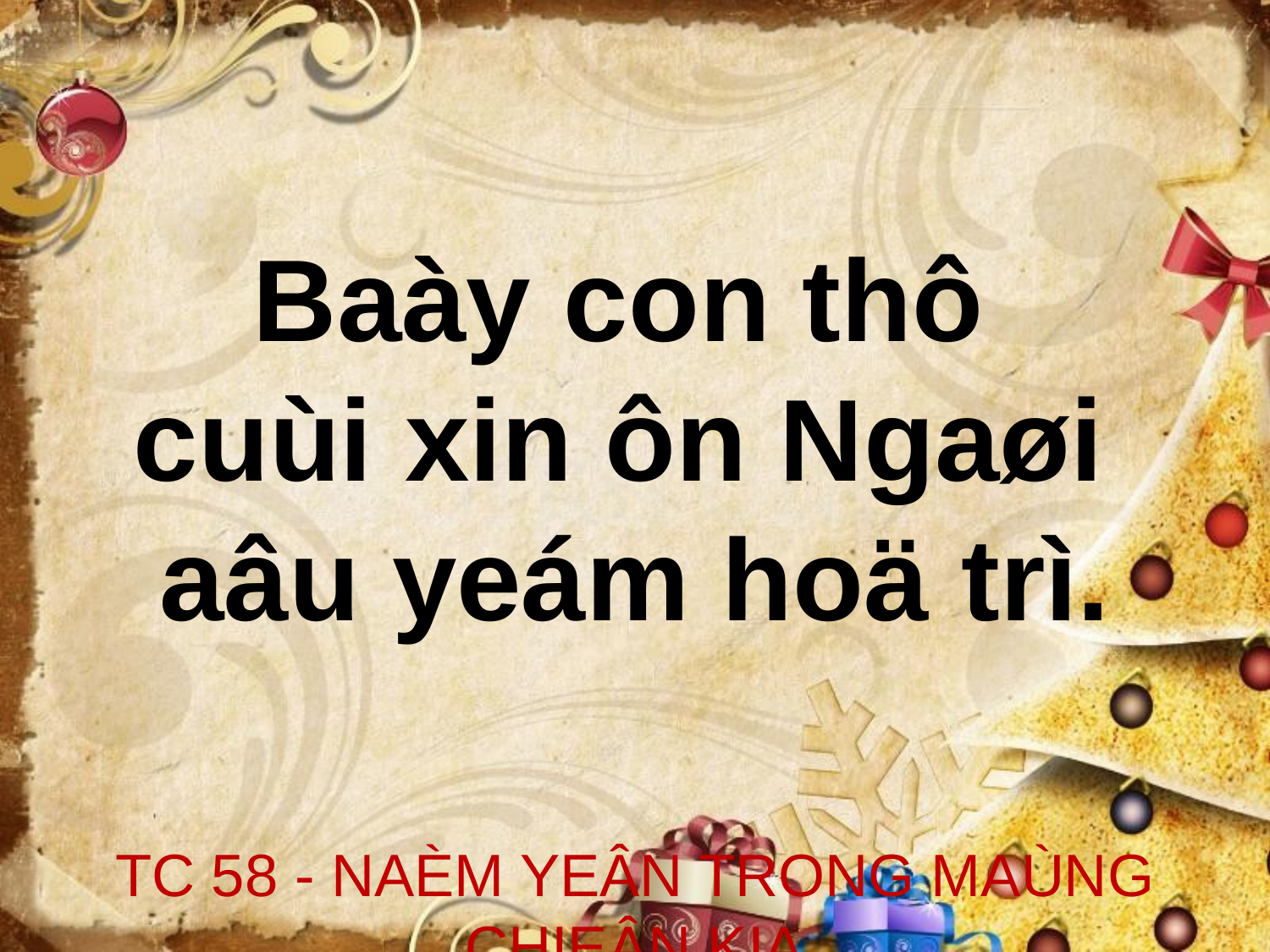

Baày con thô
cuùi xin ôn Ngaøi
aâu yeám hoä trì.
TC 58 - NAÈM YEÂN TRONG MAÙNG CHIEÂN KIA